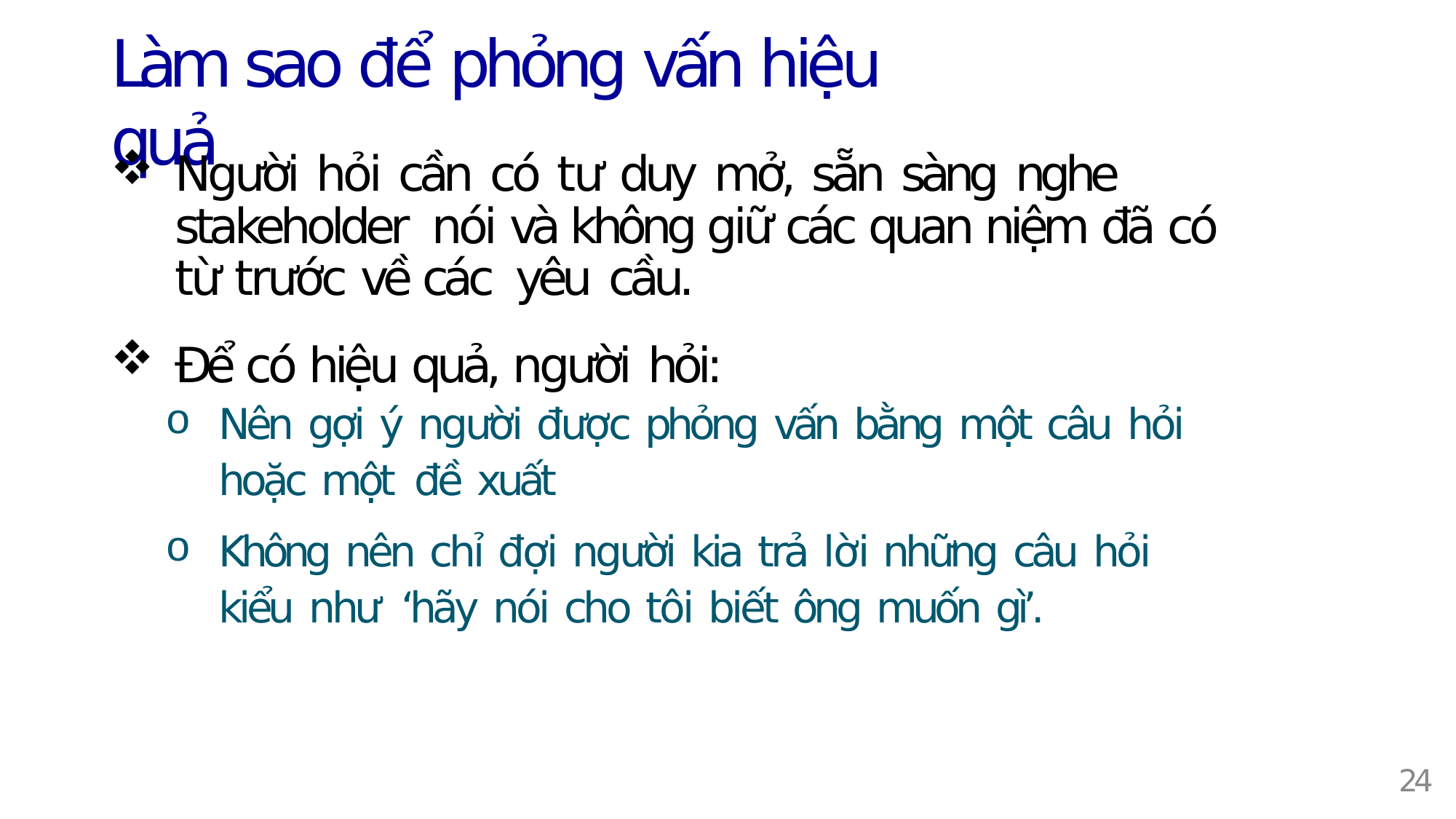

# Làm sao để phỏng vấn hiệu quả
Người hỏi cần có tư duy mở, sẵn sàng nghe stakeholder  nói và không giữ các quan niệm đã có từ trước về các  yêu cầu.
Để có hiệu quả, người hỏi:
Nên gợi ý người được phỏng vấn bằng một câu hỏi hoặc một  đề xuất
Không nên chỉ đợi người kia trả lời những câu hỏi kiểu như  ‘hãy nói cho tôi biết ông muốn gì’.
24